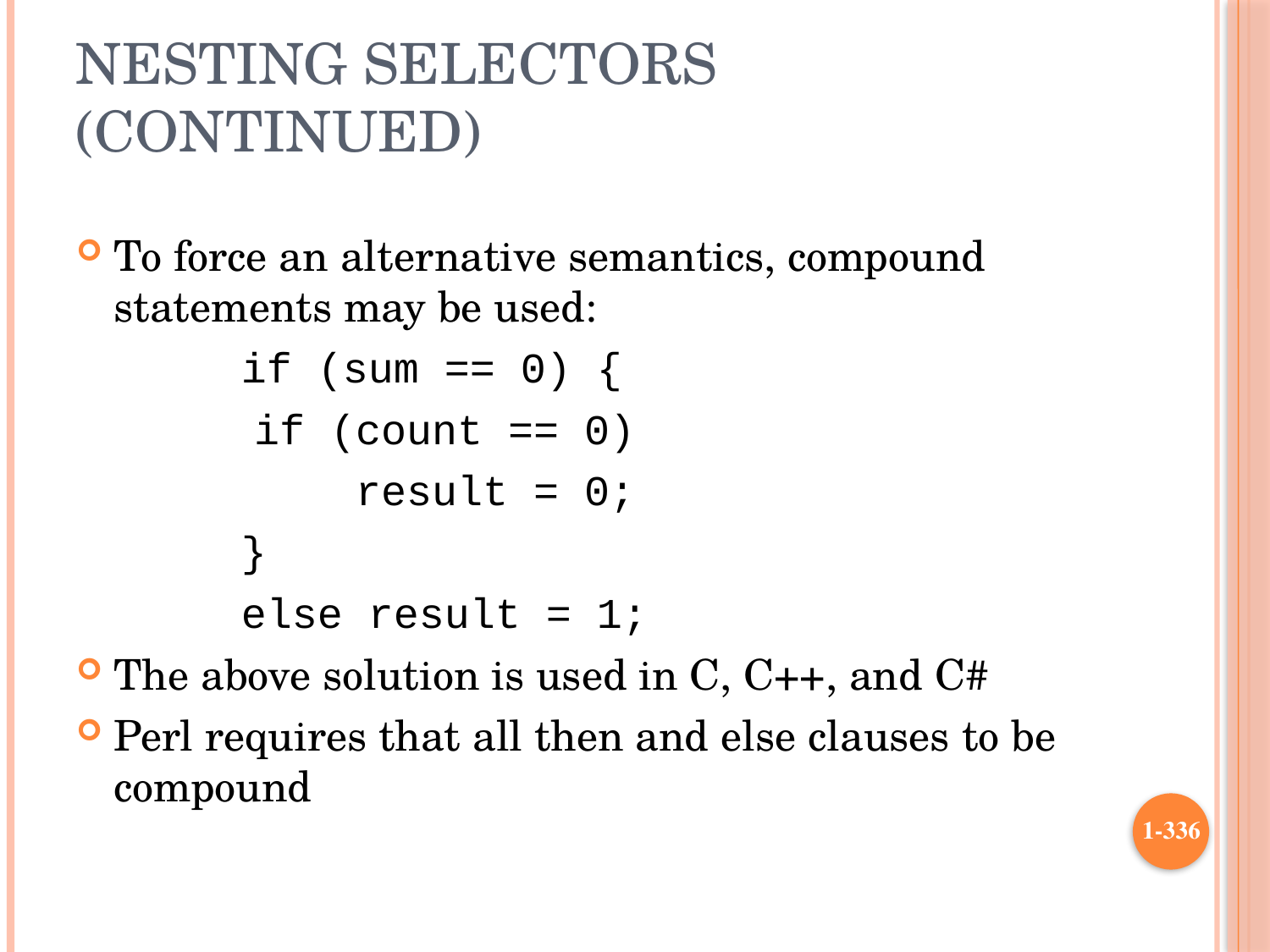

# Nesting Selectors (continued)
To force an alternative semantics, compound statements may be used:
		if (sum == 0) {
       if (count == 0)
           result = 0;
		}
    	else result = 1;
The above solution is used in C, C++, and C#
Perl requires that all then and else clauses to be compound

1-336